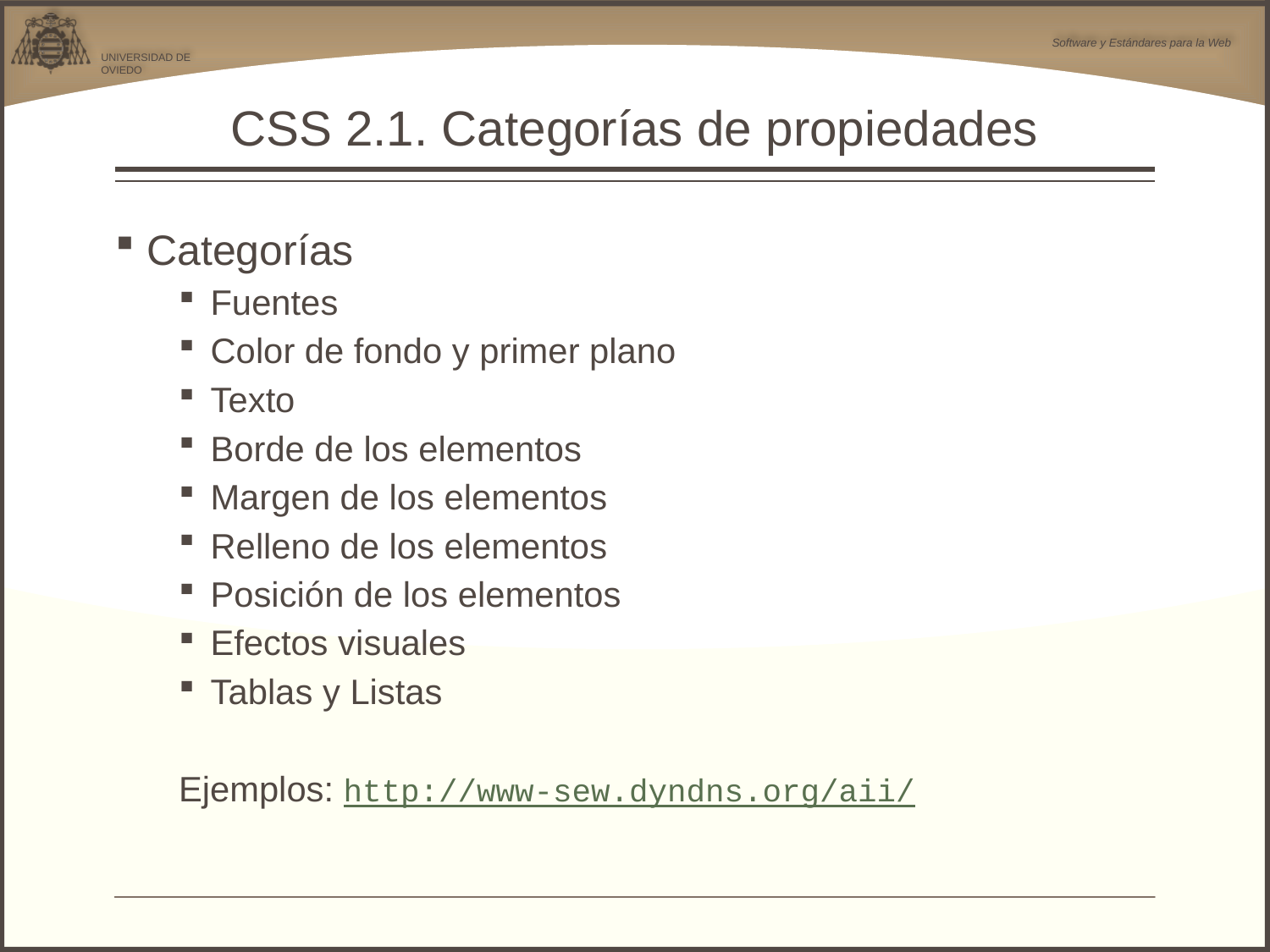

# CSS 2.1. Categorías de propiedades
Categorías
Fuentes
Color de fondo y primer plano
Texto
Borde de los elementos
Margen de los elementos
Relleno de los elementos
Posición de los elementos
Efectos visuales
Tablas y Listas

Ejemplos: http://www-sew.dyndns.org/aii/